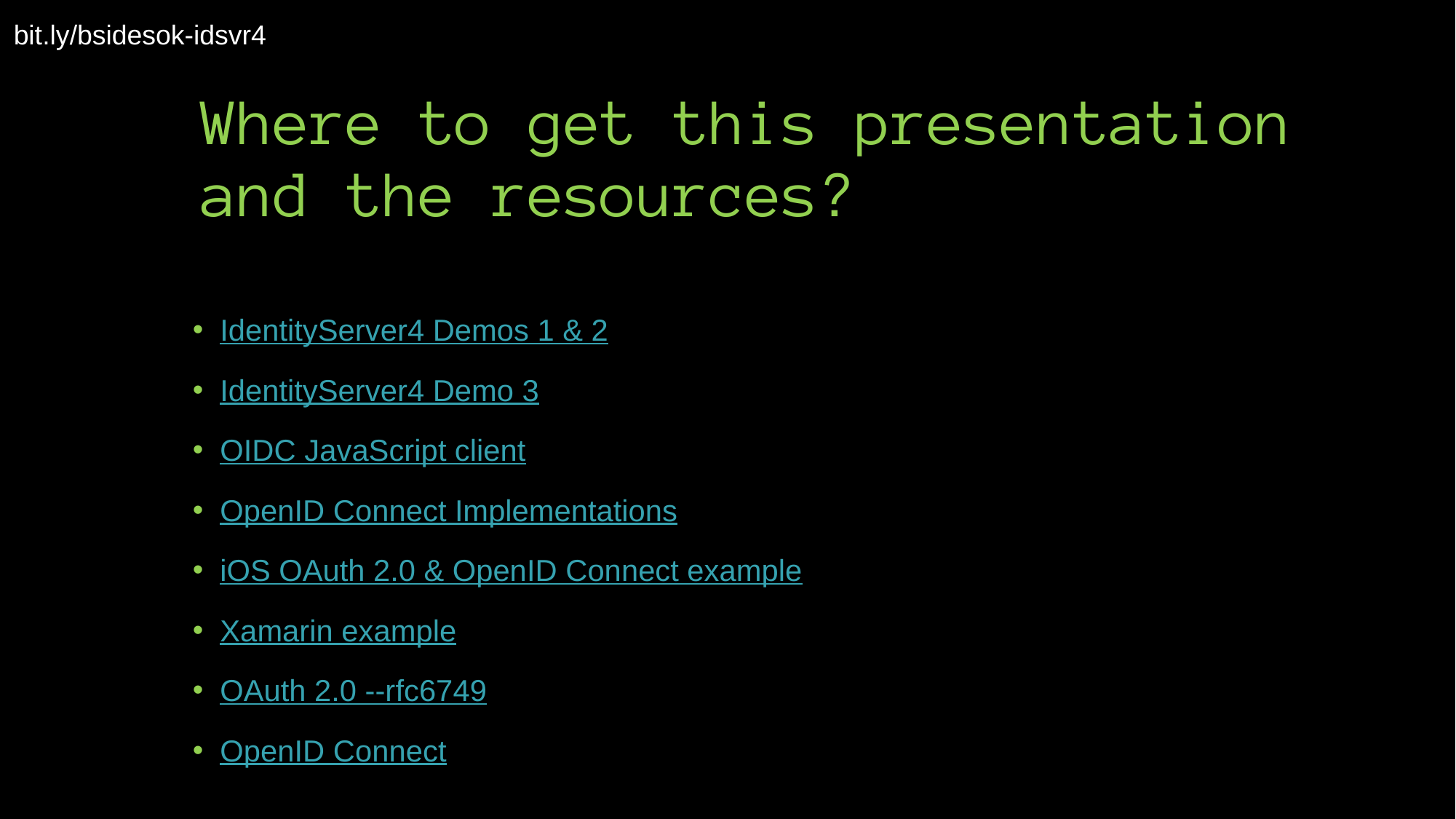

bit.ly/bsidesok-idsvr4
# Where to get this presentation and the resources?
IdentityServer4 Demos 1 & 2
IdentityServer4 Demo 3
OIDC JavaScript client
OpenID Connect Implementations
iOS OAuth 2.0 & OpenID Connect example
Xamarin example
OAuth 2.0 --rfc6749
OpenID Connect